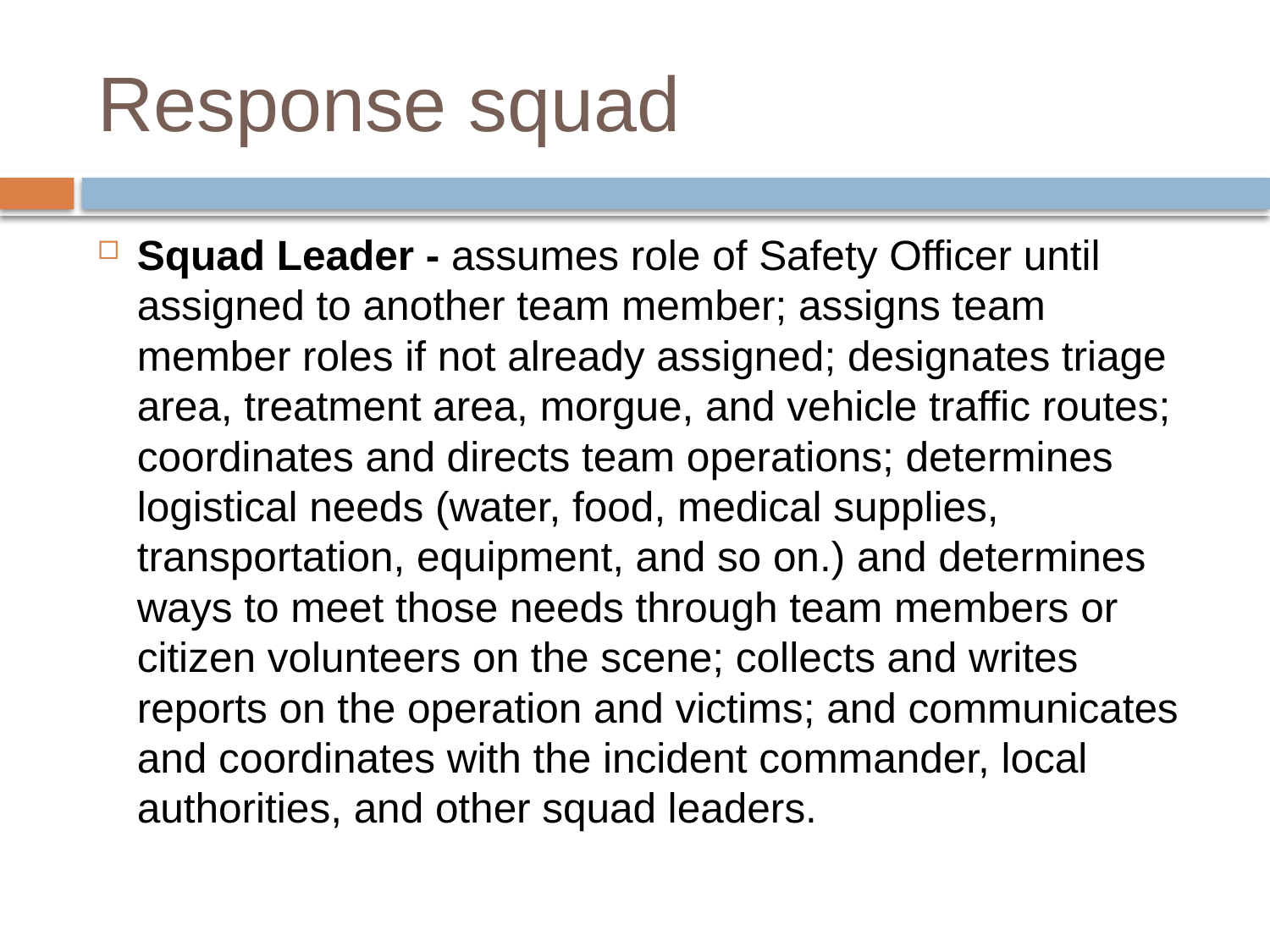

# Response squad
Squad Leader - assumes role of Safety Officer until assigned to another team member; assigns team member roles if not already assigned; designates triage area, treatment area, morgue, and vehicle traffic routes; coordinates and directs team operations; determines logistical needs (water, food, medical supplies, transportation, equipment, and so on.) and determines ways to meet those needs through team members or citizen volunteers on the scene; collects and writes reports on the operation and victims; and communicates and coordinates with the incident commander, local authorities, and other squad leaders.